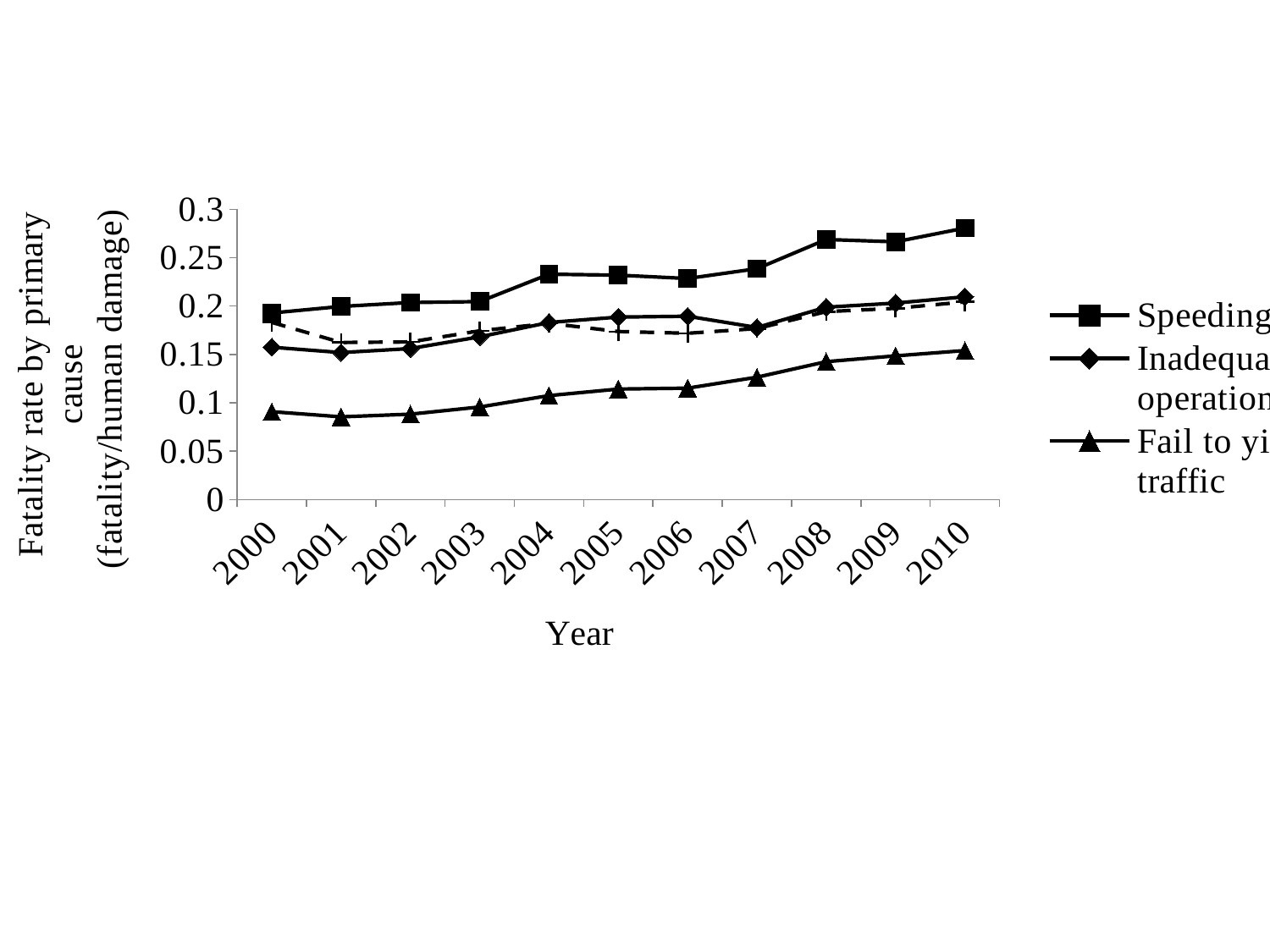

### Chart

| Category | Speeding | Inadequate operation | Fail to yield to traffic | Average |
|---|---|---|---|---|
| 2000 | 0.19282305875548272 | 0.1574491516674128 | 0.09080830726023023 | 0.18310136682703398 |
| 2001 | 0.1996026089585761 | 0.151904468735117 | 0.08548815342206288 | 0.16236597870987018 |
| 2002 | 0.20360819316674741 | 0.15606238615174056 | 0.08824890479422474 | 0.16290146026167054 |
| 2003 | 0.20459653569919747 | 0.16816577075239078 | 0.09565599688868628 | 0.17437590427469235 |
| 2004 | 0.23287584593004867 | 0.18300506787584425 | 0.10746328504836852 | 0.1821220156444269 |
| 2005 | 0.23192330528724334 | 0.18859131802308104 | 0.11421255098257332 | 0.17363610944536984 |
| 2006 | 0.22843237605979275 | 0.18945269760995892 | 0.11515275889490291 | 0.17183256049820014 |
| 2007 | 0.23857329924549495 | 0.1778498948715608 | 0.12643891341172414 | 0.17669463374097324 |
| 2008 | 0.26878634736013407 | 0.19878623539285944 | 0.14251937681045979 | 0.19419507773458436 |
| 2009 | 0.2663453184990051 | 0.2030552291421857 | 0.14848649628421262 | 0.1976149368299484 |
| 2010 | 0.2805454880520917 | 0.2095197255574618 | 0.15396781463761824 | 0.20427497651111806 |